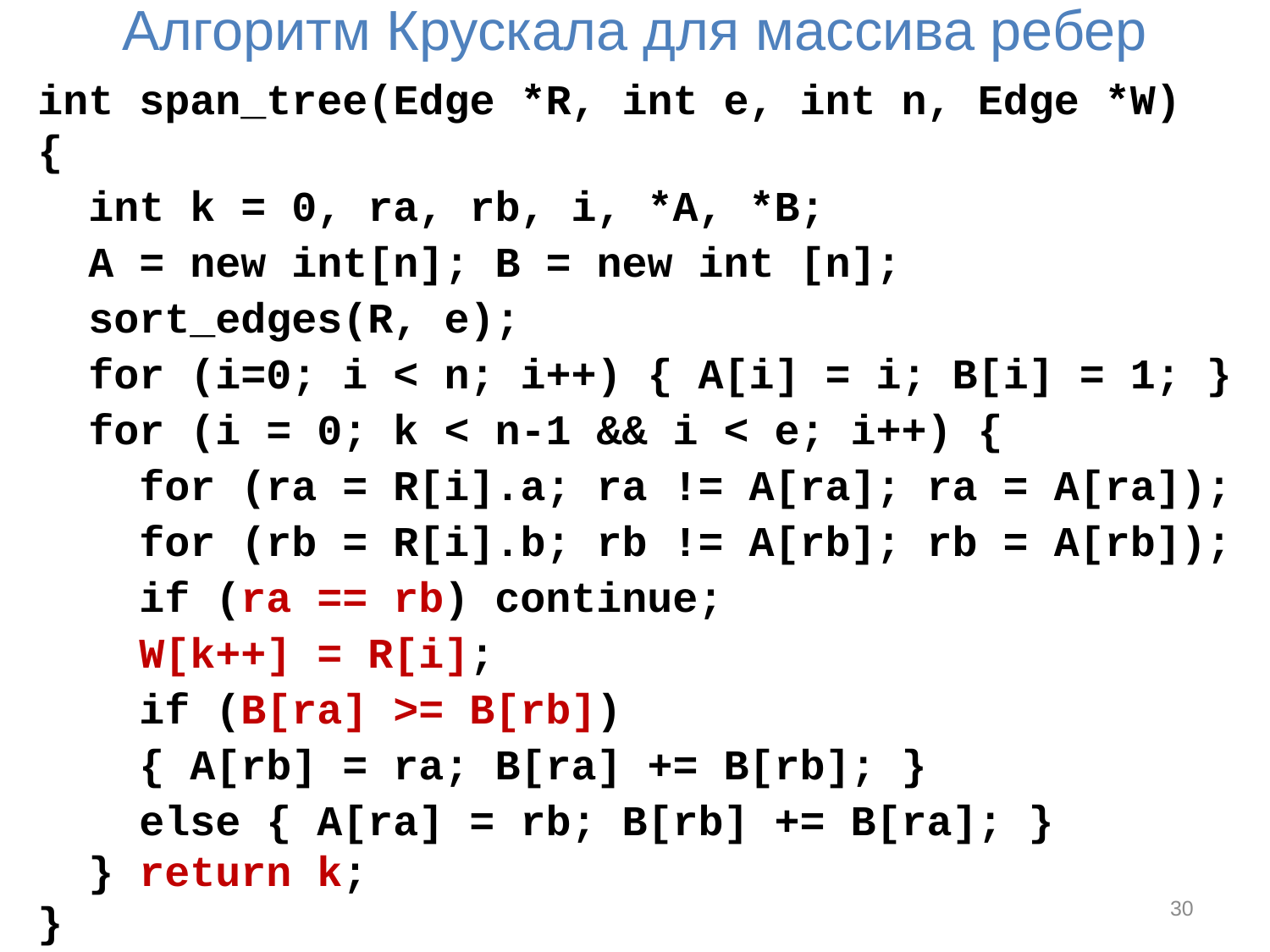

# Алгоритм Крускала для массива ребер
int span_tree(Edge *R, int e, int n, Edge *W)
{
  int k = 0, ra, rb, i, *A, *B;
  A = new int[n]; B = new int [n];
  sort_edges(R, e);
  for (i=0; i < n; i++) { A[i] = i; B[i] = 1; }
  for (i = 0; k < n-1 && i < e; i++) {
    for (ra = R[i].a; ra != A[ra]; ra = A[ra]);
    for (rb = R[i].b; rb != A[rb]; rb = A[rb]);
    if (ra == rb) continue;
    W[k++] = R[i];
    if (B[ra] >= B[rb])
    { A[rb] = ra; B[ra] += B[rb]; }
    else { A[ra] = rb; B[rb] += B[ra]; }
  } return k;
}
30